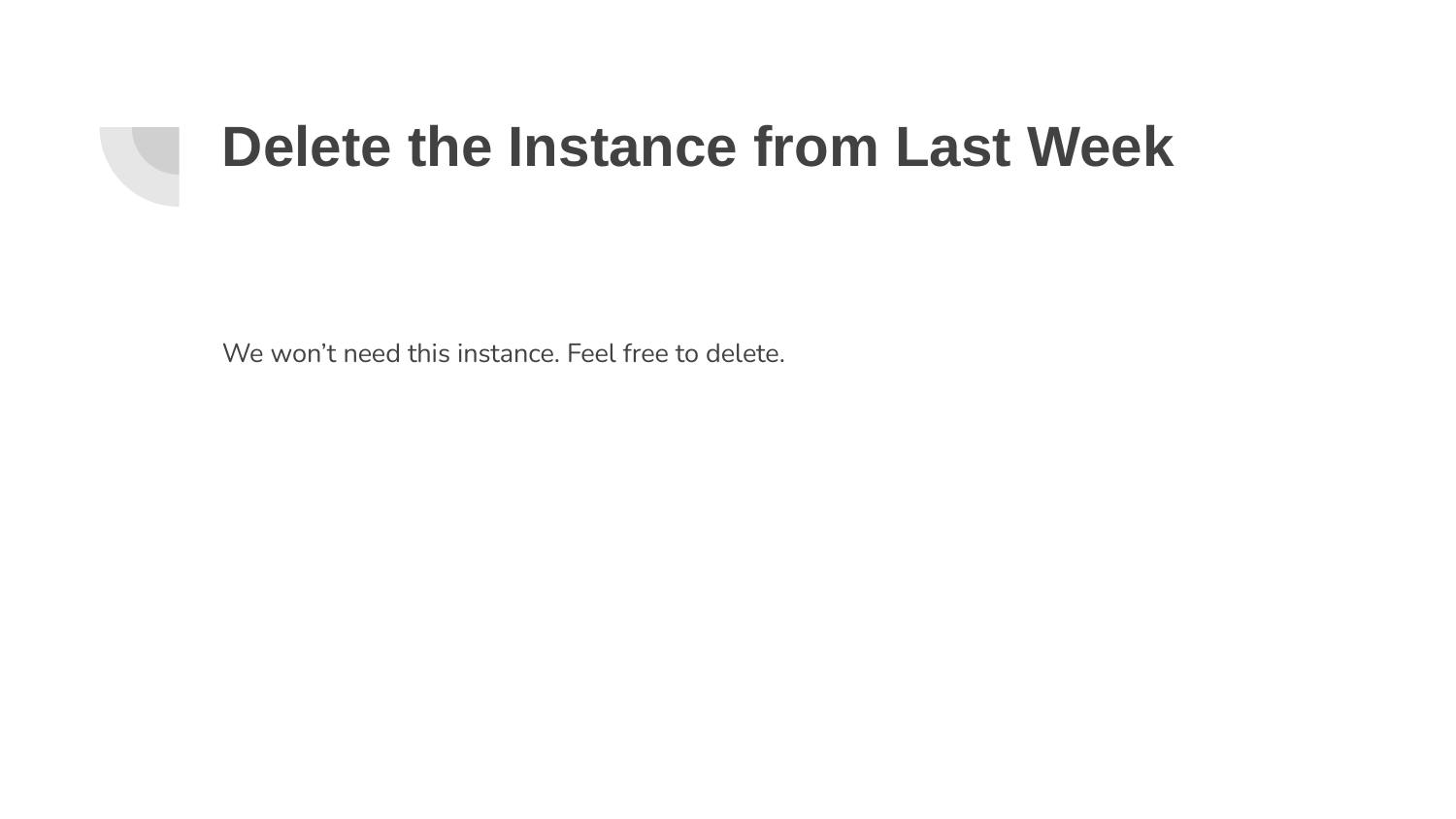

# Delete the Instance from Last Week
We won’t need this instance. Feel free to delete.